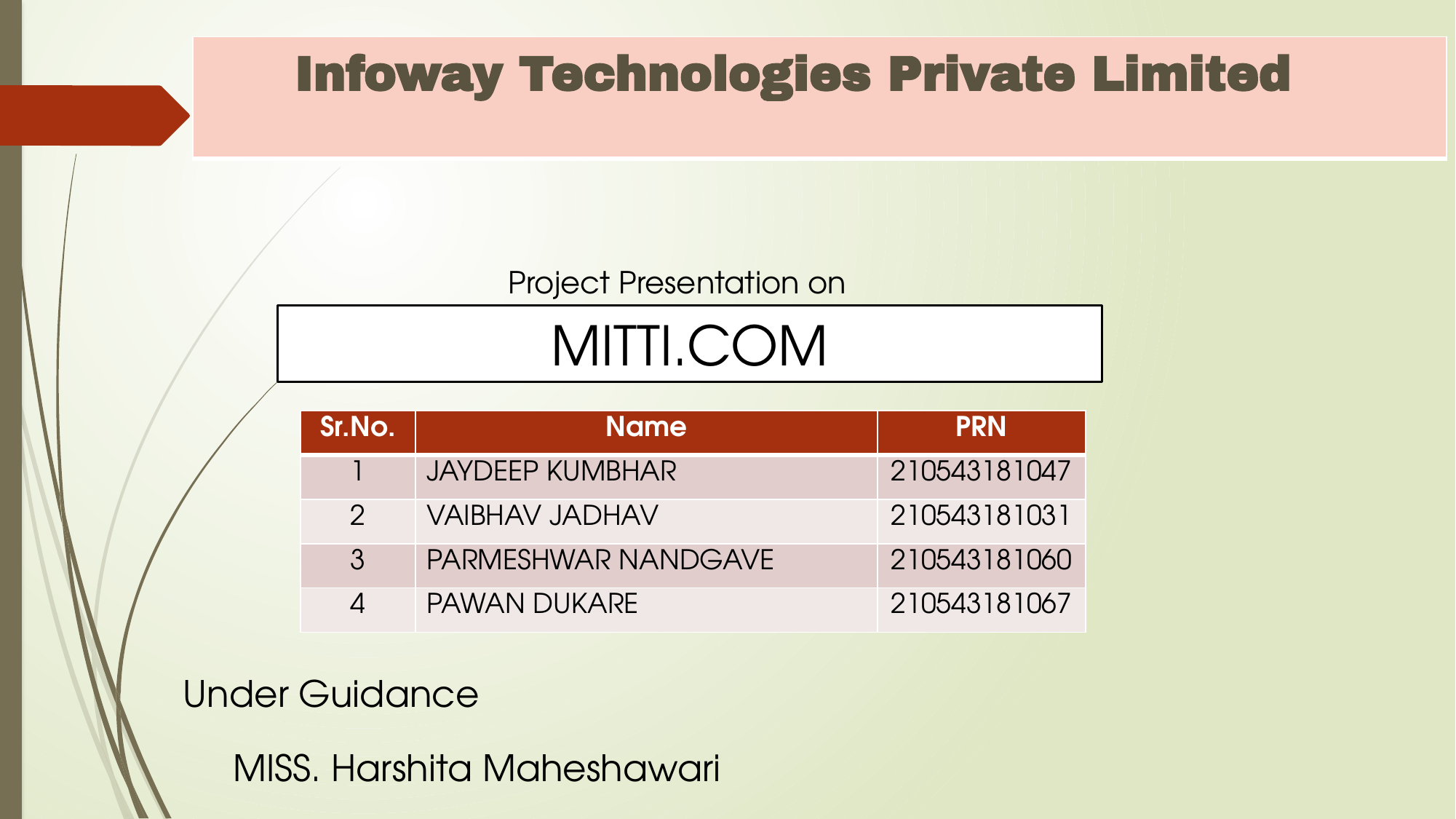

| Infoway Technologies Private Limited |
| --- |
Project Presentation on
MITTI.COM
| Sr.No. | Name | PRN |
| --- | --- | --- |
| 1 | JAYDEEP KUMBHAR | 210543181047 |
| 2 | VAIBHAV JADHAV | 210543181031 |
| 3 | PARMESHWAR NANDGAVE | 210543181060 |
| 4 | PAWAN DUKARE | 210543181067 |
Under Guidance
MISS. Harshita Maheshawari